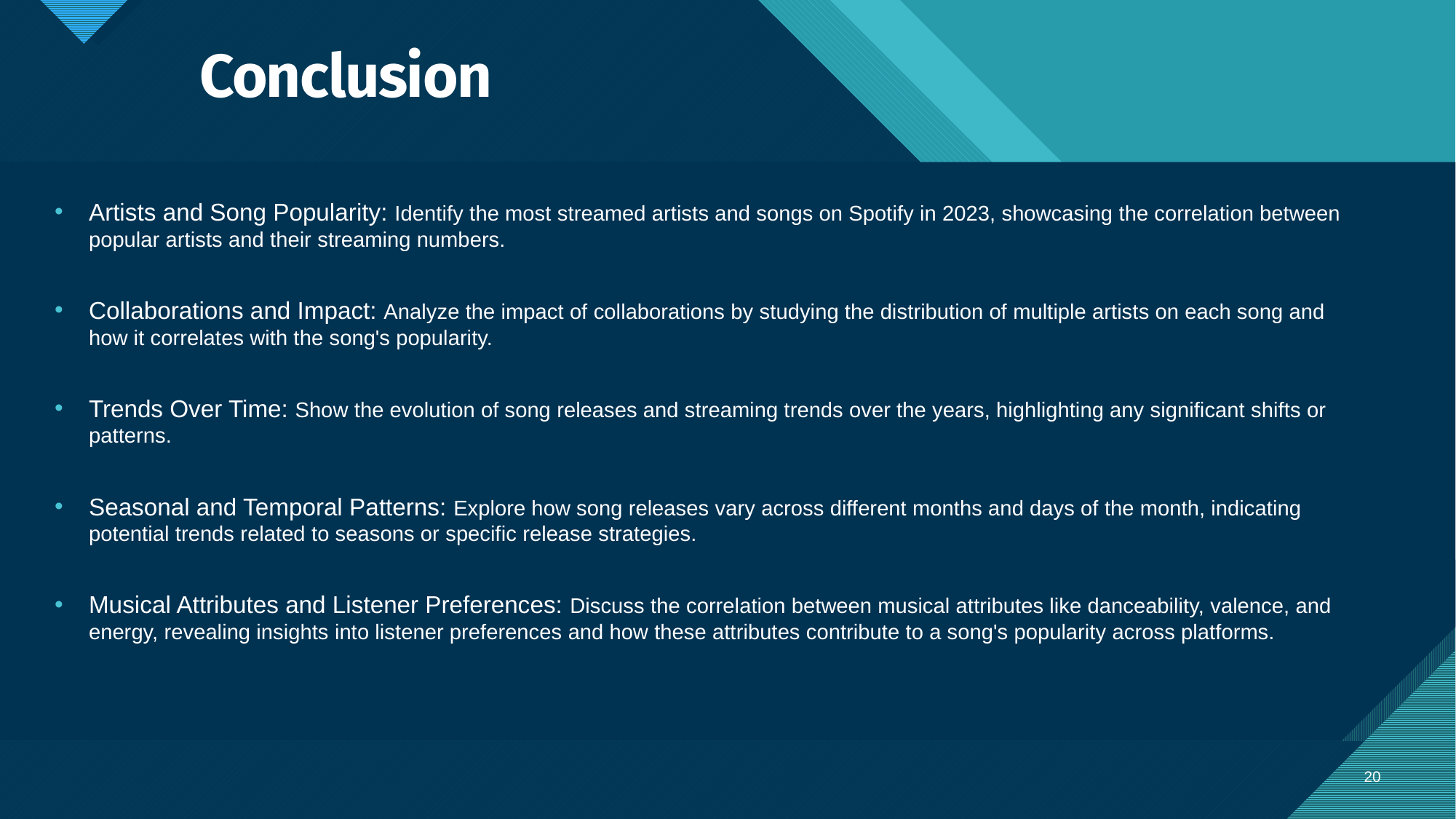

# Conclusion
Artists and Song Popularity: Identify the most streamed artists and songs on Spotify in 2023, showcasing the correlation between popular artists and their streaming numbers.

Collaborations and Impact: Analyze the impact of collaborations by studying the distribution of multiple artists on each song and how it correlates with the song's popularity.

Trends Over Time: Show the evolution of song releases and streaming trends over the years, highlighting any significant shifts or patterns.

Seasonal and Temporal Patterns: Explore how song releases vary across different months and days of the month, indicating potential trends related to seasons or specific release strategies.

Musical Attributes and Listener Preferences: Discuss the correlation between musical attributes like danceability, valence, and energy, revealing insights into listener preferences and how these attributes contribute to a song's popularity across platforms.

20